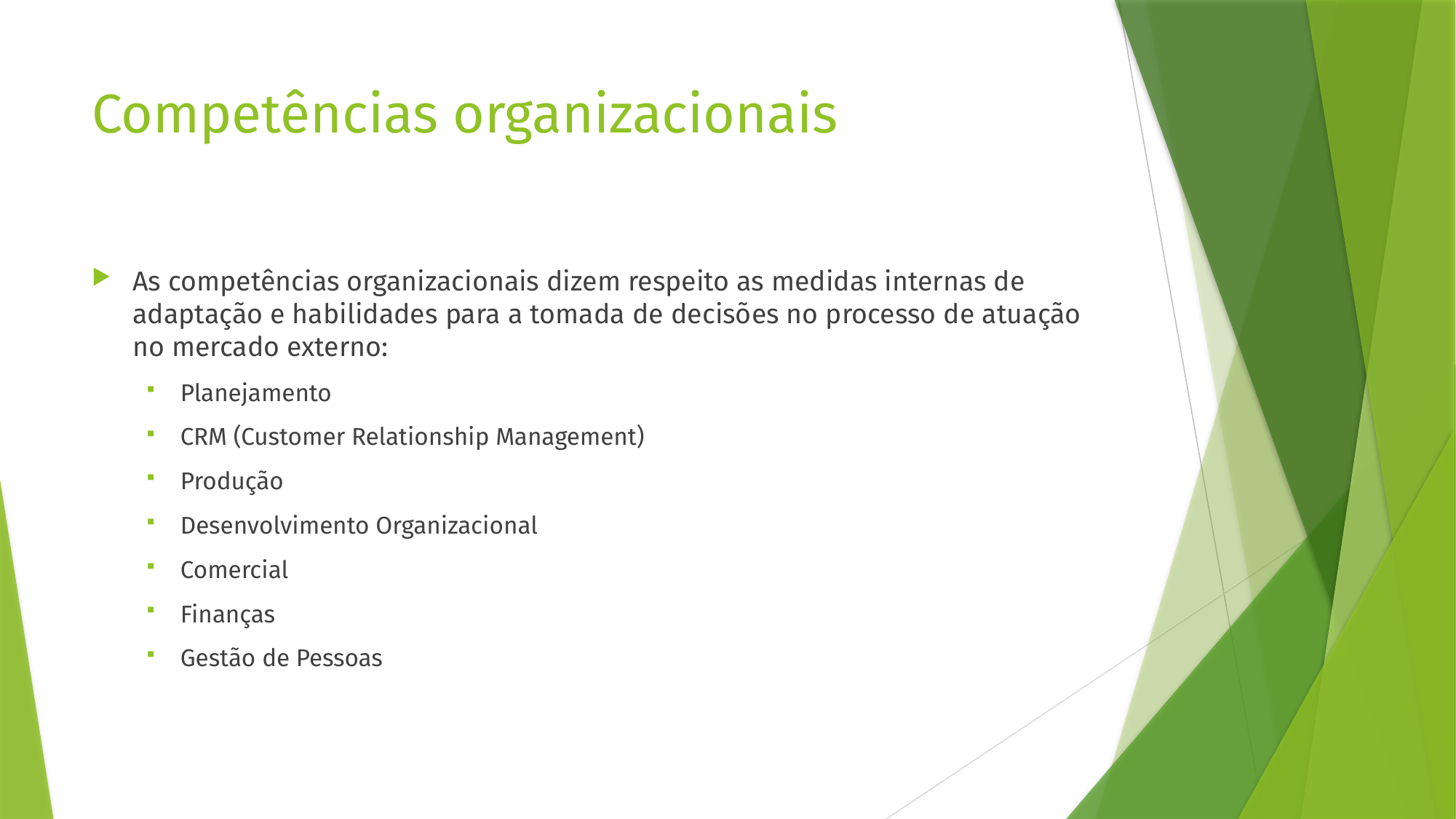

# Competências organizacionais
As competências organizacionais dizem respeito as medidas internas de adaptação e habilidades para a tomada de decisões no processo de atuação no mercado externo:
Planejamento
CRM (Customer Relationship Management)
Produção
Desenvolvimento Organizacional
Comercial
Finanças
Gestão de Pessoas